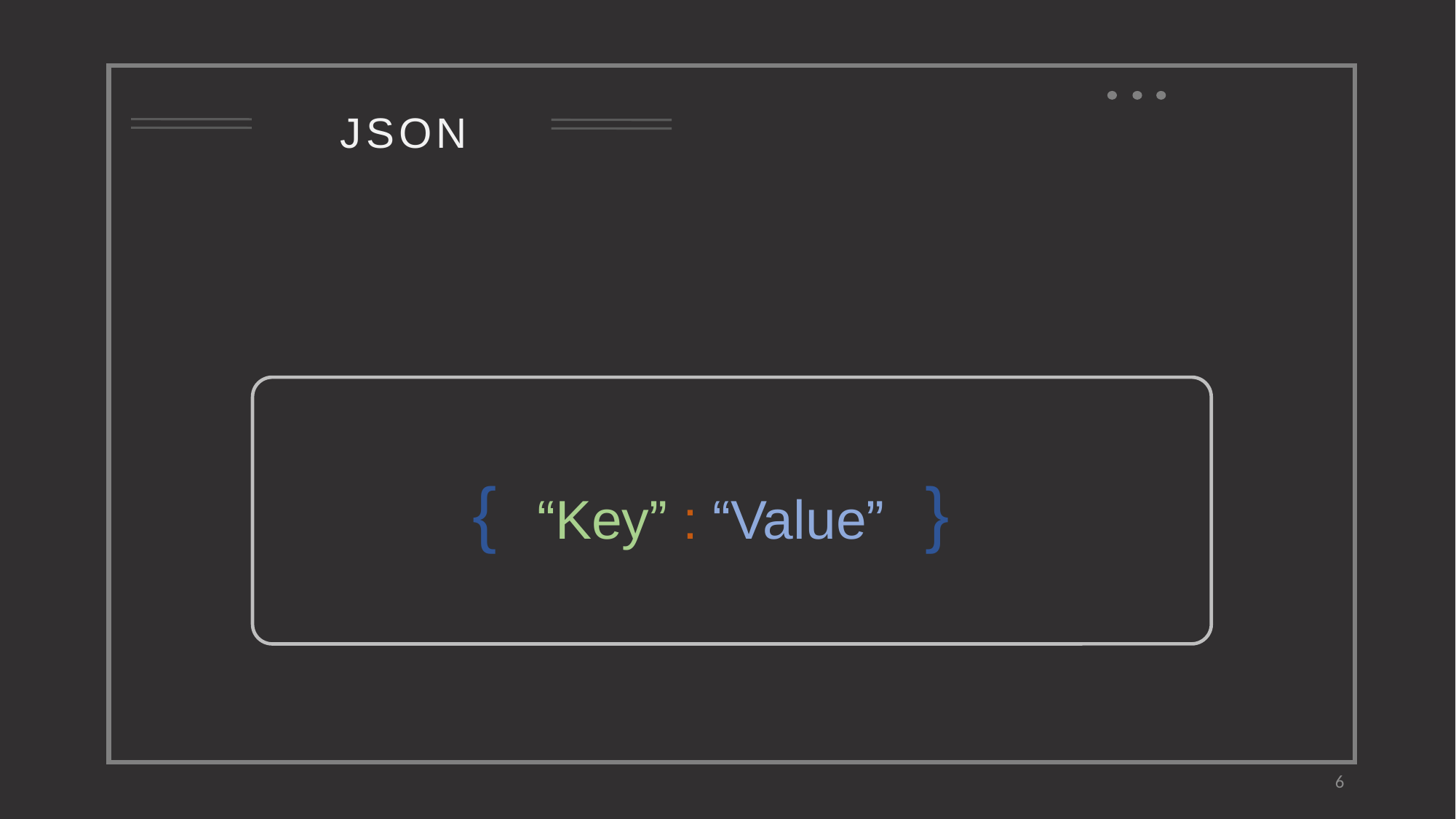

JSON

{  “Key” : “Value”  }
6